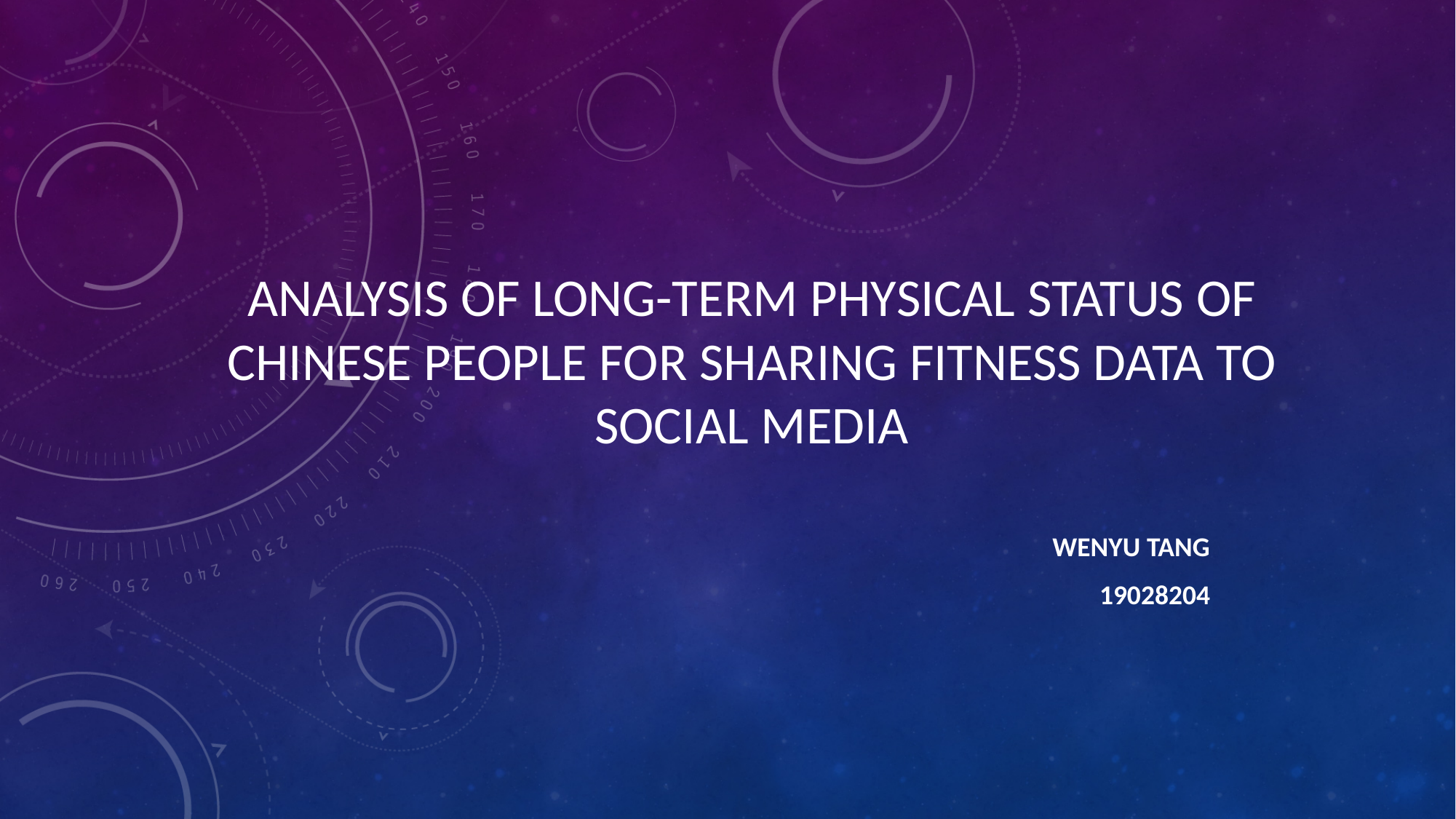

# Analysis of long-term physical status OF CHINESE PEOPLE for sharing fitness data TO SOCIAL MEDIA
Wenyu Tang
19028204